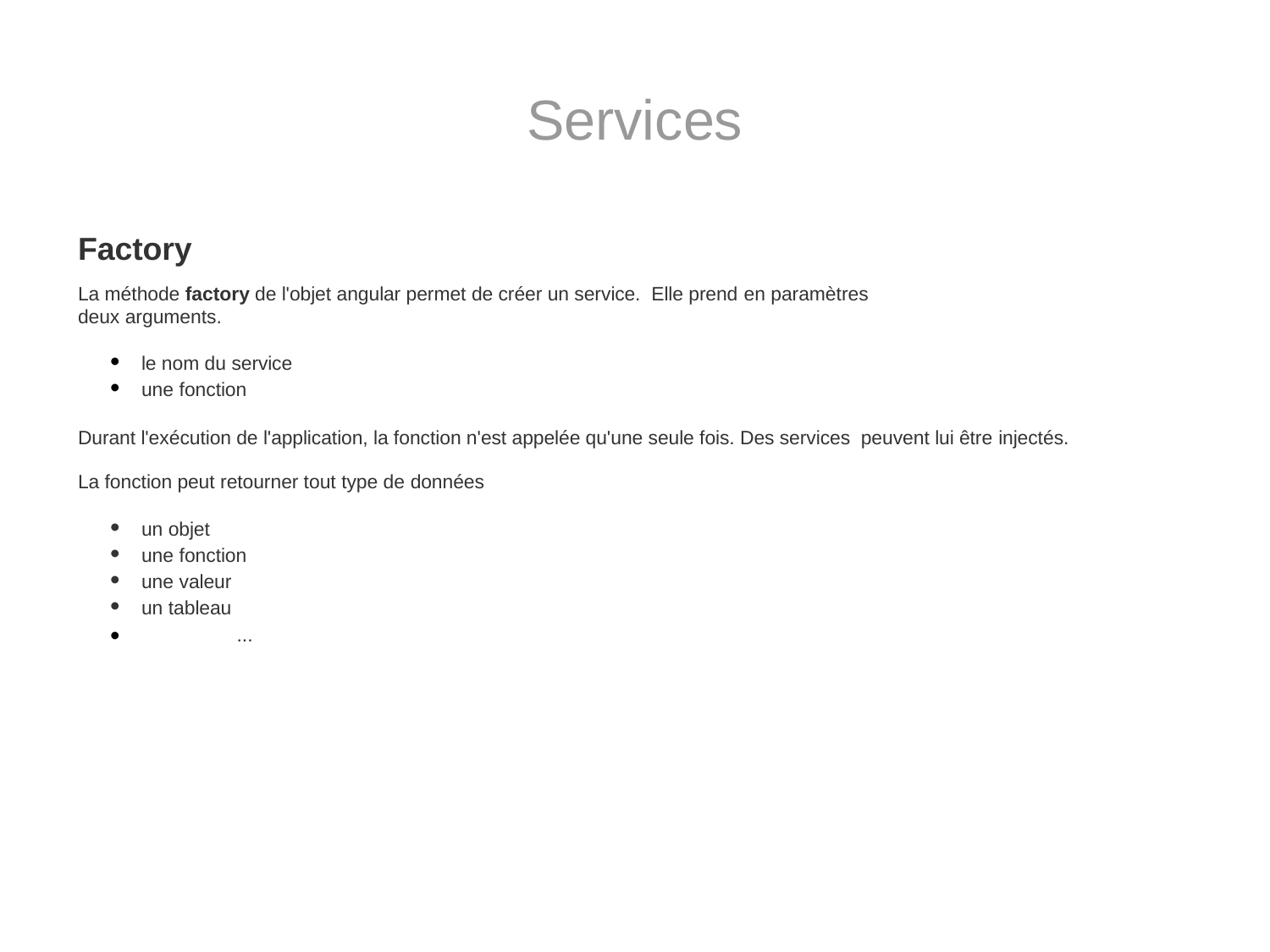

# Services
Factory
La méthode factory de l'objet angular permet de créer un service.  Elle prend en paramètres deux arguments.

le nom du service
une fonction

Durant l'exécution de l'application, la fonction n'est appelée qu'une seule fois. Des services  peuvent lui être injectés.

La fonction peut retourner tout type de données

un objet
une fonction
une valeur
un tableau
•	...